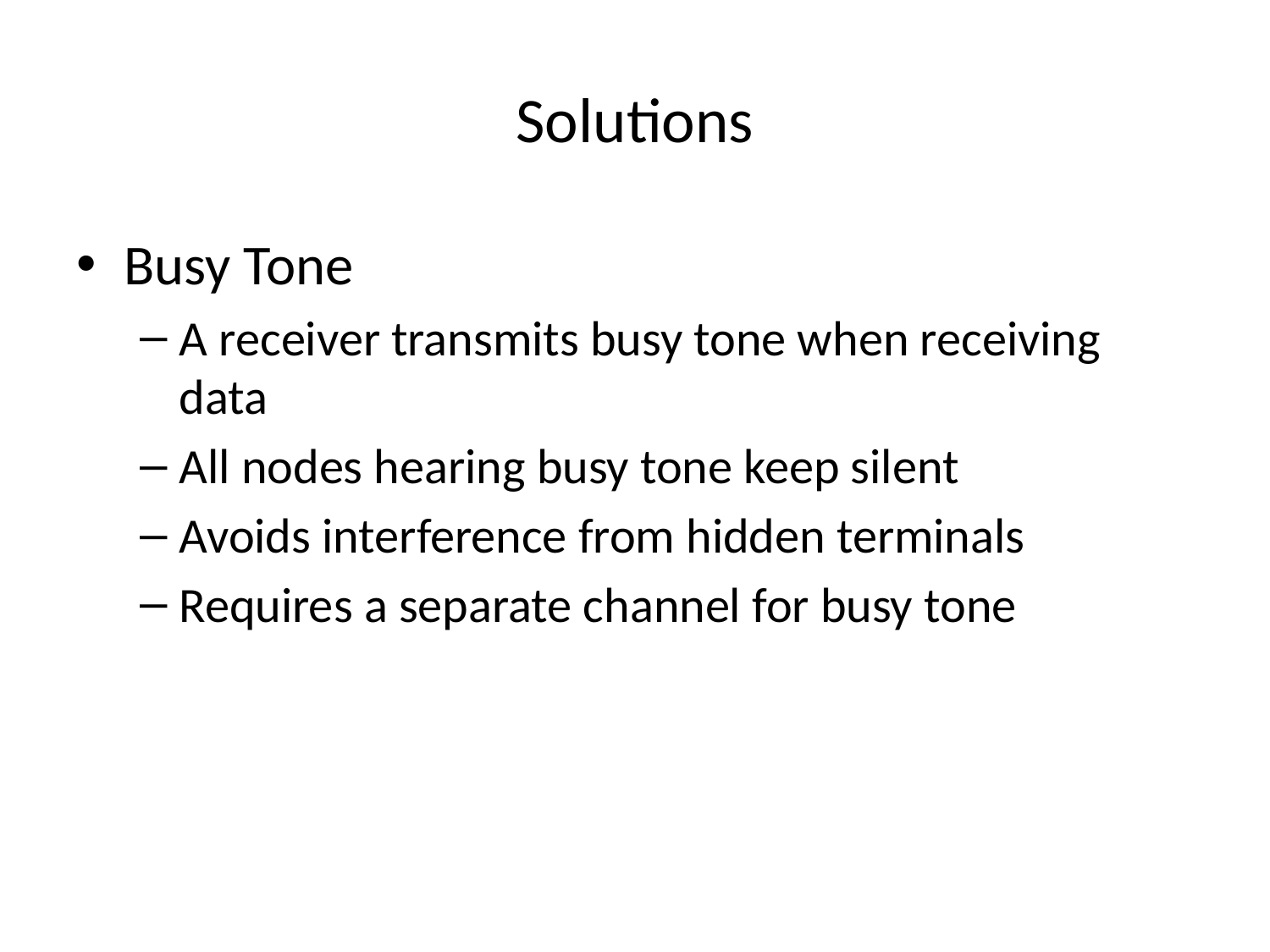

# Solutions
Busy Tone
A receiver transmits busy tone when receiving data
All nodes hearing busy tone keep silent
Avoids interference from hidden terminals
Requires a separate channel for busy tone